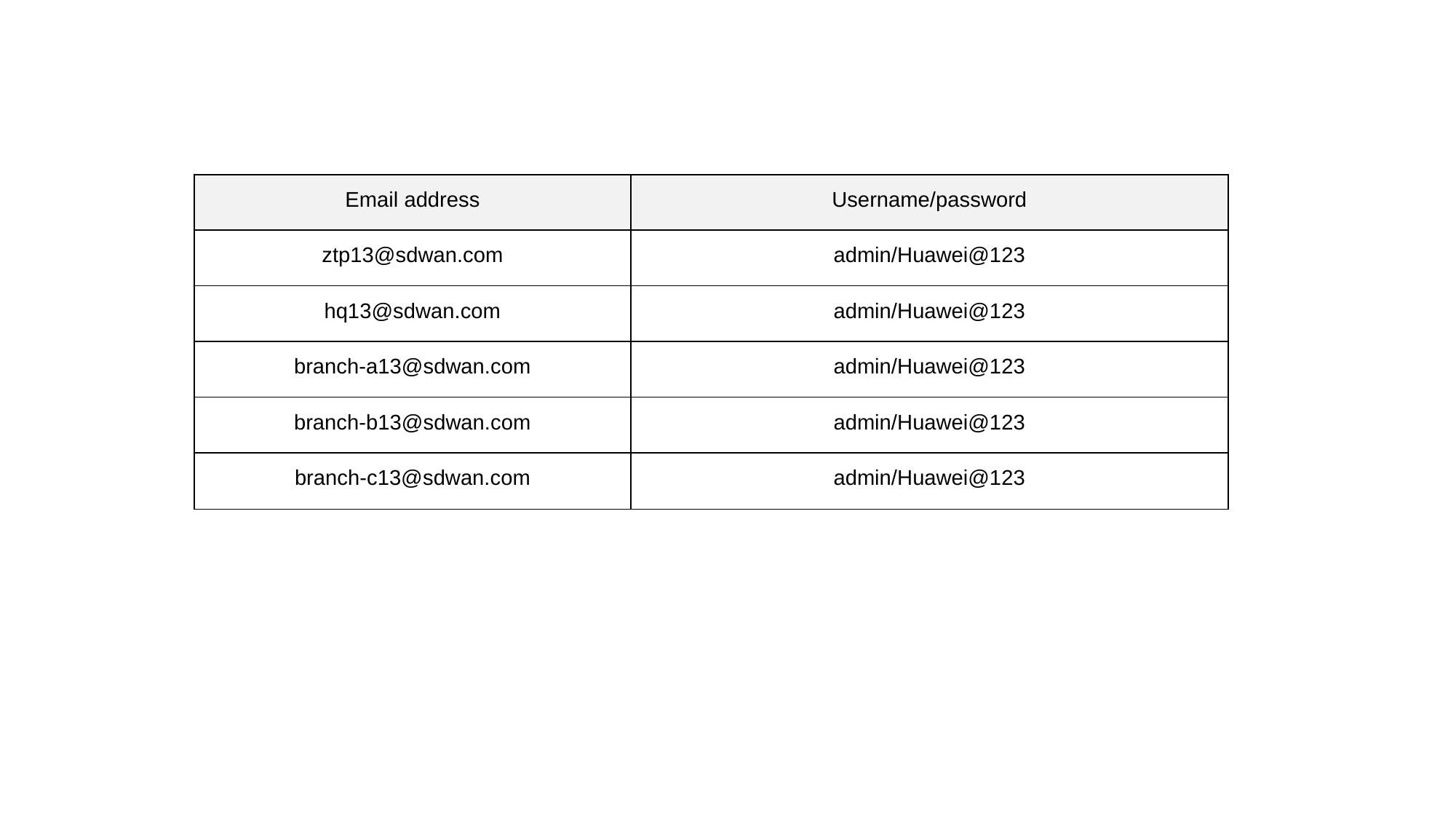

| Email address | Username/password |
| --- | --- |
| ztp13@sdwan.com | admin/Huawei@123 |
| hq13@sdwan.com | admin/Huawei@123 |
| branch-a13@sdwan.com | admin/Huawei@123 |
| branch-b13@sdwan.com | admin/Huawei@123 |
| branch-c13@sdwan.com | admin/Huawei@123 |